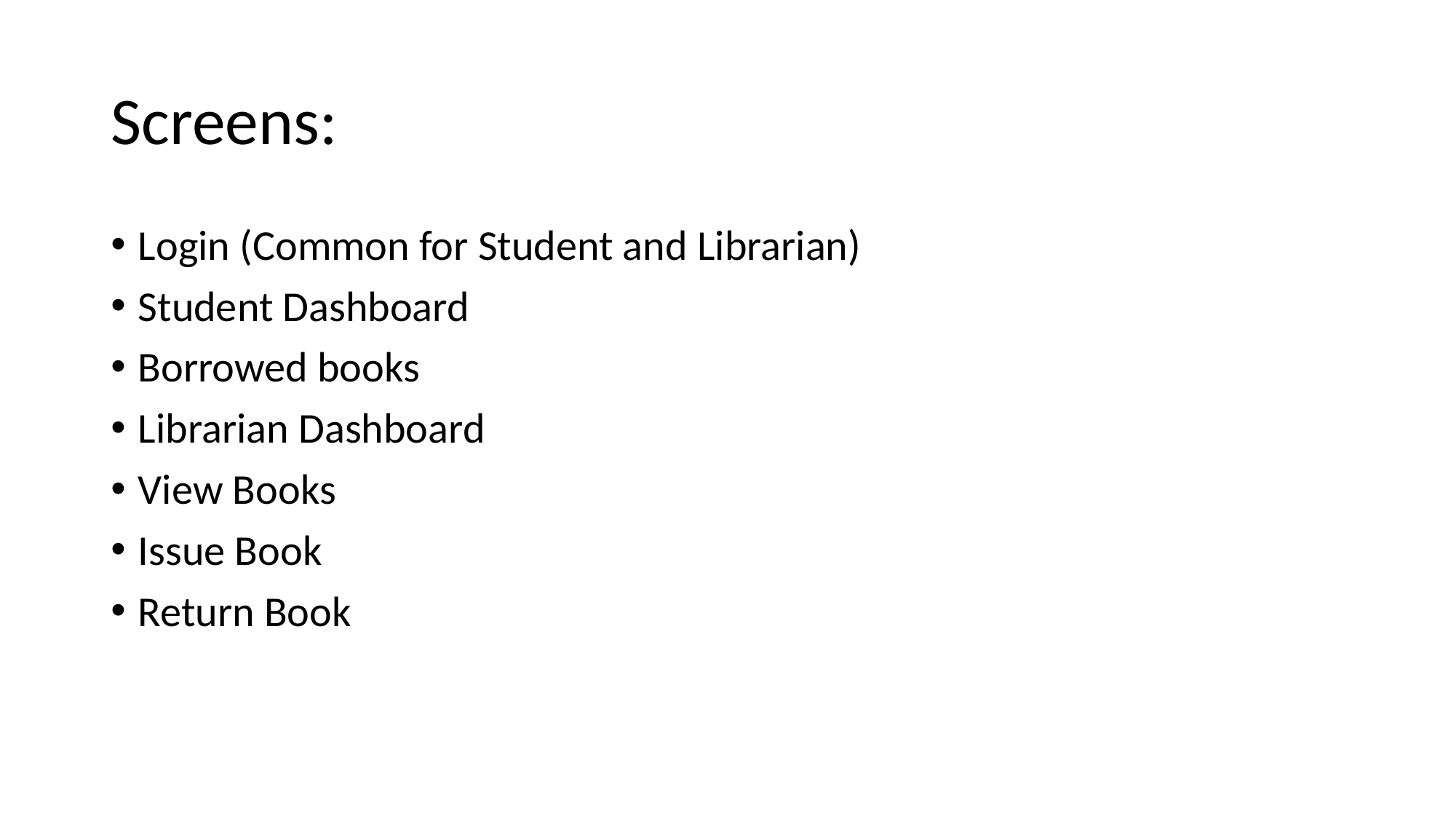

# Screens:
Login (Common for Student and Librarian)
Student Dashboard
Borrowed books
Librarian Dashboard
View Books
Issue Book
Return Book